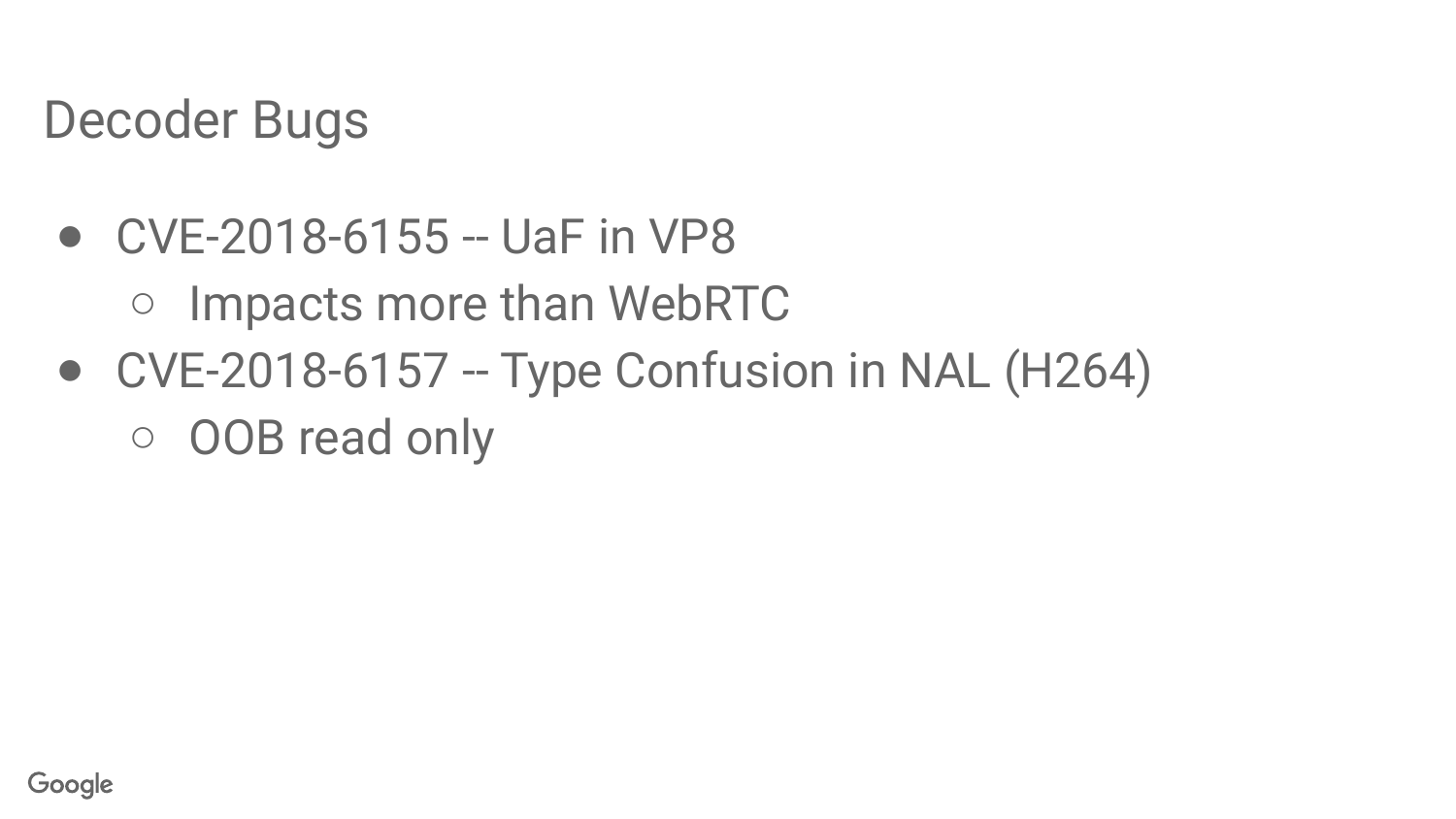

# Decoder Bugs
CVE-2018-6155 -- UaF in VP8
Impacts more than WebRTC
CVE-2018-6157 -- Type Confusion in NAL (H264)
OOB read only